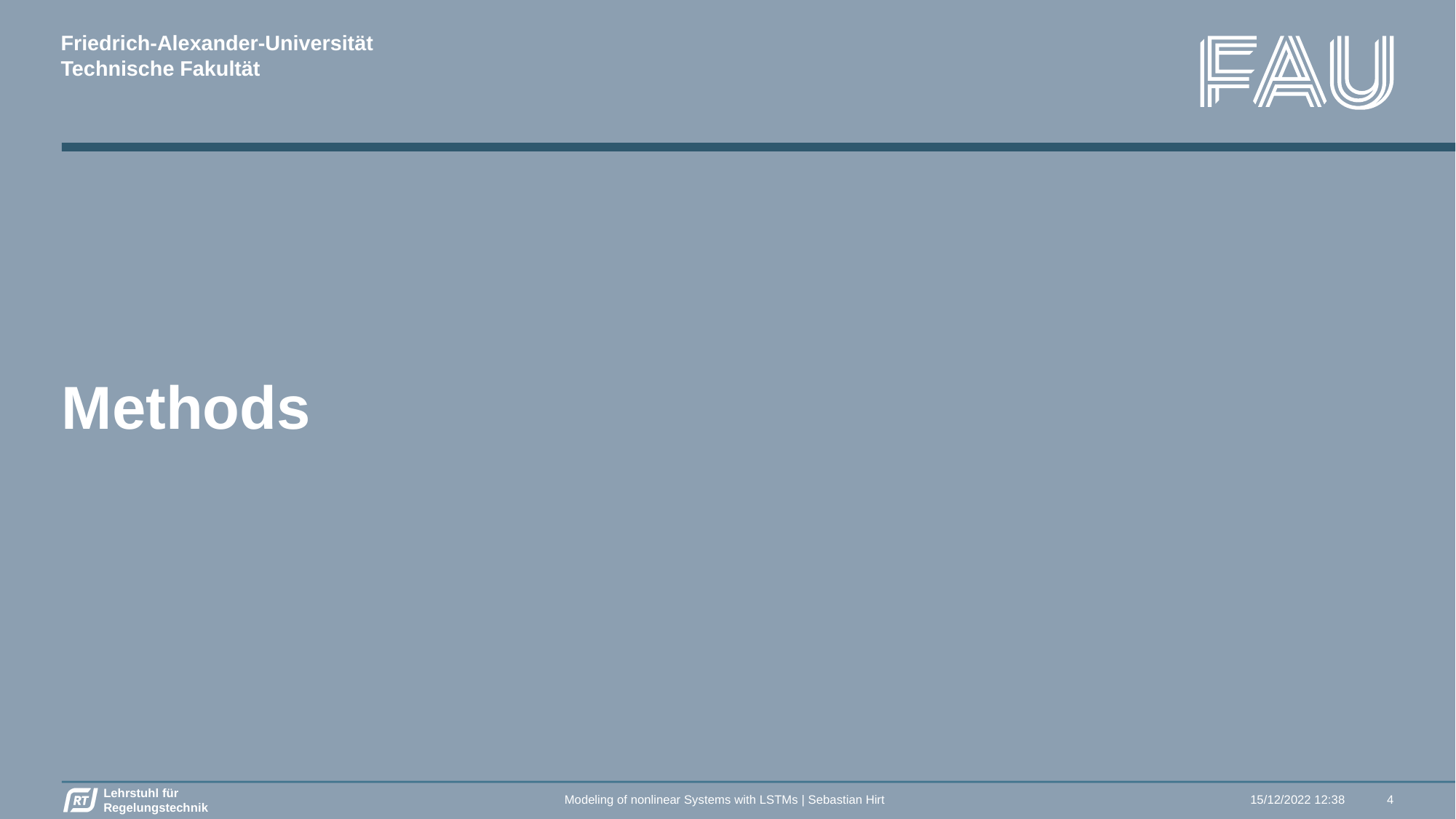

# Methods
Modeling of nonlinear Systems with LSTMs | Sebastian Hirt
15/12/2022 12:38
4